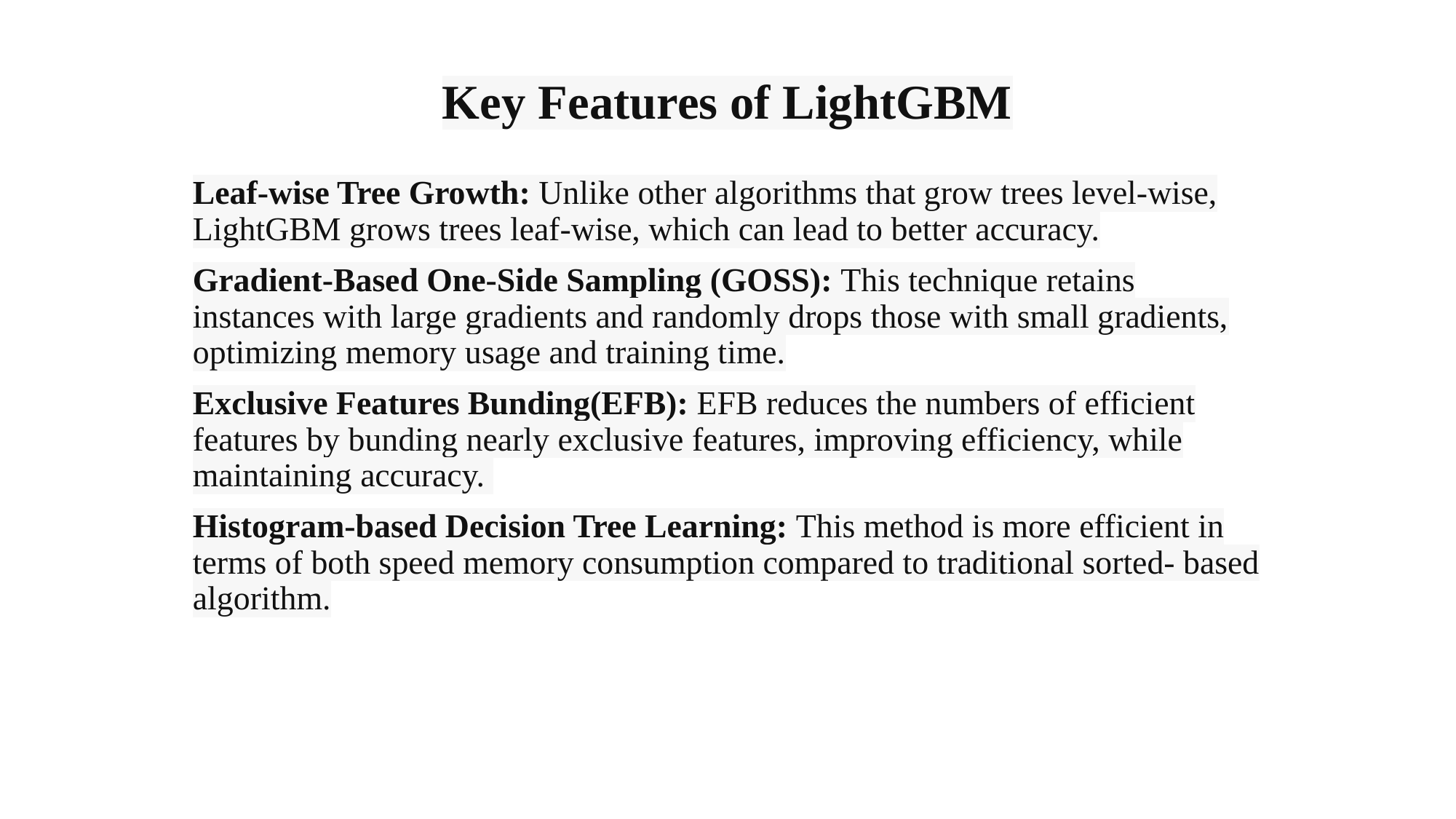

# Key Features of LightGBM
Leaf-wise Tree Growth: Unlike other algorithms that grow trees level-wise, LightGBM grows trees leaf-wise, which can lead to better accuracy.
Gradient-Based One-Side Sampling (GOSS): This technique retains instances with large gradients and randomly drops those with small gradients, optimizing memory usage and training time.
Exclusive Features Bunding(EFB): EFB reduces the numbers of efficient features by bunding nearly exclusive features, improving efficiency, while maintaining accuracy.
Histogram-based Decision Tree Learning: This method is more efficient in terms of both speed memory consumption compared to traditional sorted- based algorithm.